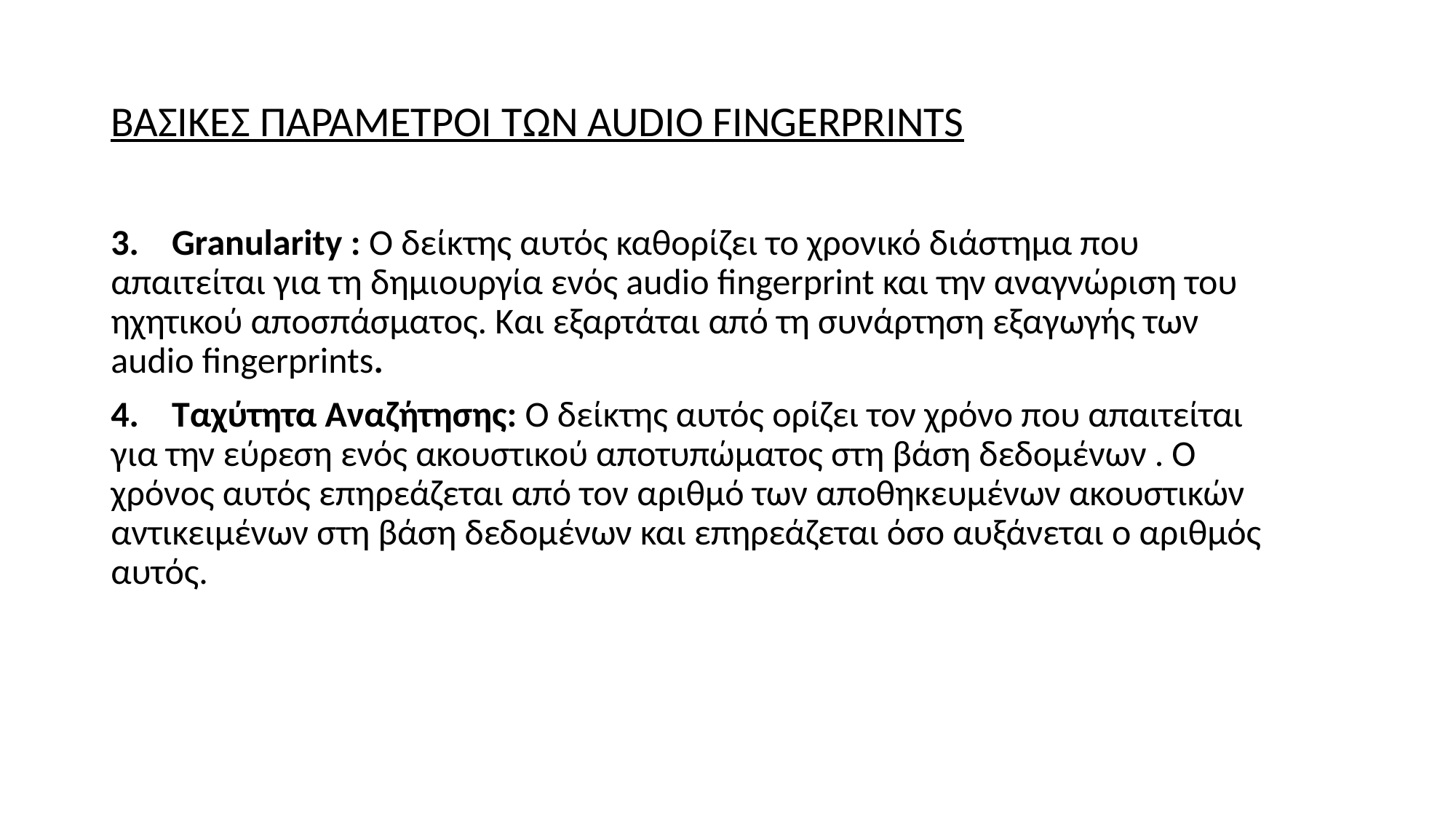

# ΒΑΣΙΚΕΣ ΠΑΡΑΜΕΤΡΟΙ ΤΩΝ AUDIO FINGERPRINTS
3.    Granularity : Ο δείκτης αυτός καθορίζει το χρονικό διάστημα που απαιτείται για τη δημιουργία ενός audio fingerprint και την αναγνώριση του ηχητικού αποσπάσματος. Και εξαρτάται από τη συνάρτηση εξαγωγής των audio fingerprints.
4.    Ταχύτητα Αναζήτησης: Ο δείκτης αυτός ορίζει τον χρόνο που απαιτείται για την εύρεση ενός ακουστικού αποτυπώματος στη βάση δεδομένων . Ο χρόνος αυτός επηρεάζεται από τον αριθμό των αποθηκευμένων ακουστικών αντικειμένων στη βάση δεδομένων και επηρεάζεται όσο αυξάνεται ο αριθμός αυτός.